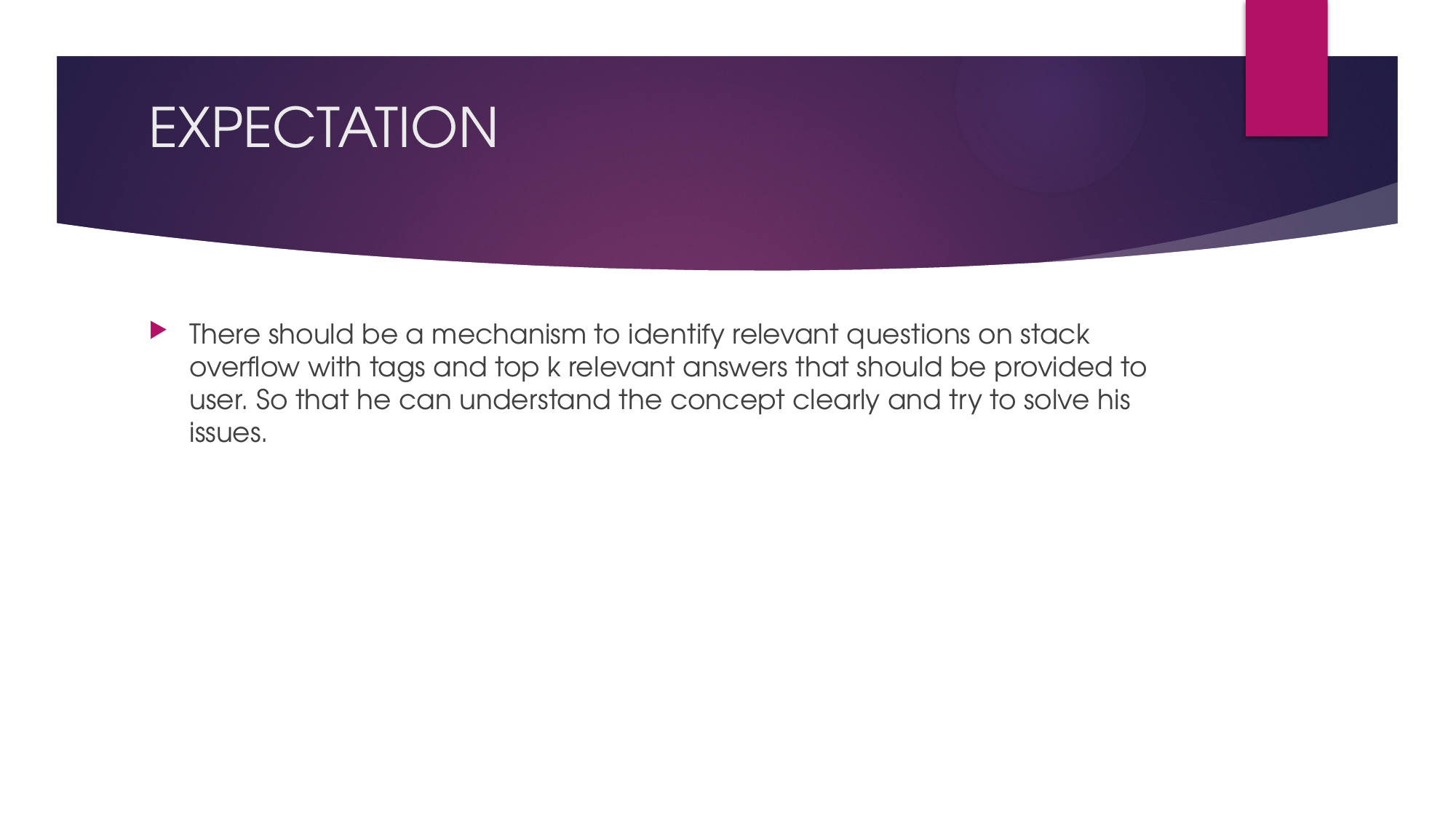

# EXPECTATION
There should be a mechanism to identify relevant questions on stack overflow with tags and top k relevant answers that should be provided to user. So that he can understand the concept clearly and try to solve his issues.